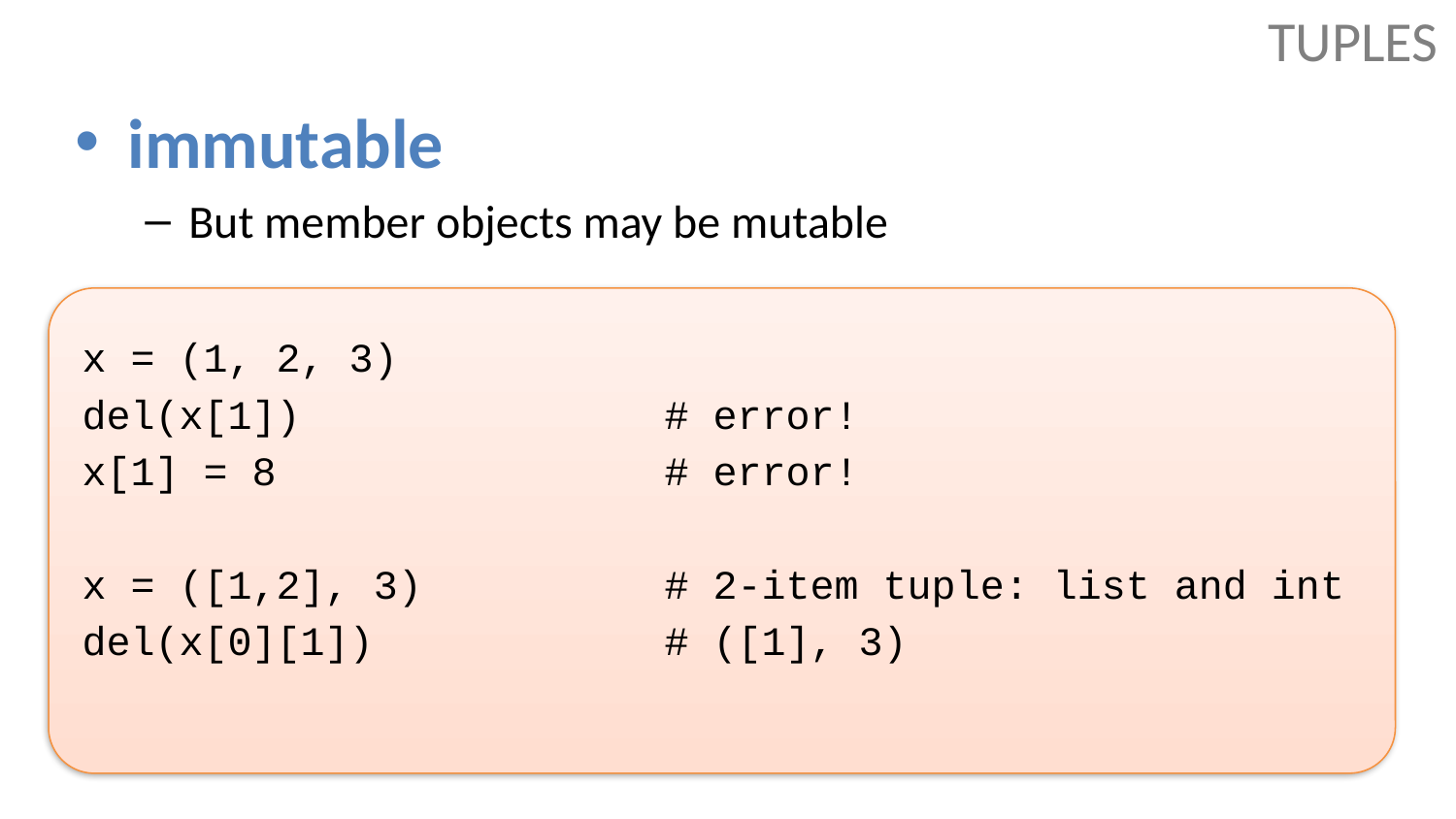

# TUPLES
immutable
But member objects may be mutable

x = (1, 2, 3)
del(x[1])			# error!
x[1] = 8			# error!

x = ([1,2], 3)		# 2-item tuple: list and int
del(x[0][1])		# ([1], 3)